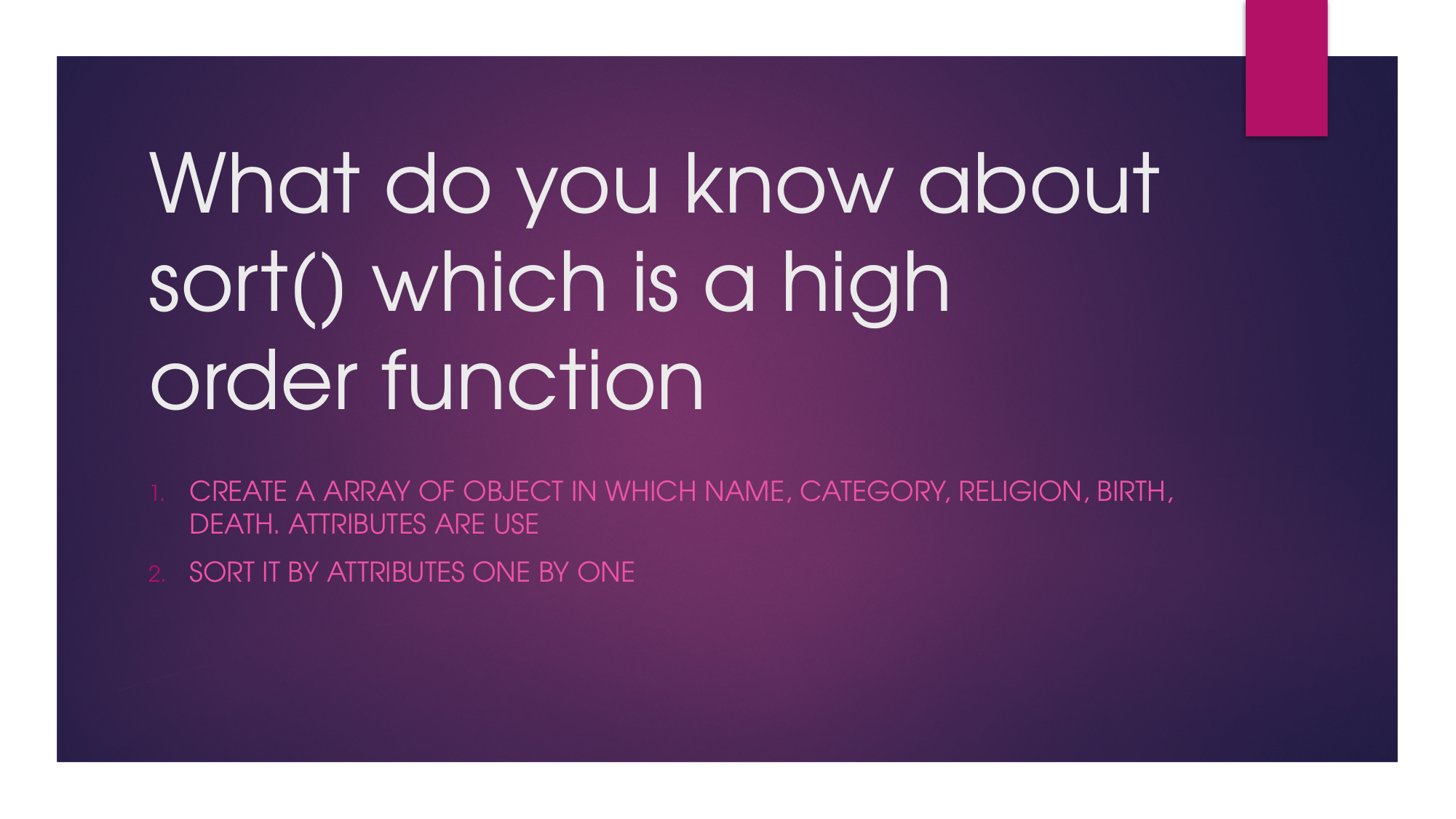

# What do you know about sort() which is a high order function
Create a array of object in which name, category, religion, birth, death. Attributes are use
Sort it by attributes one by one